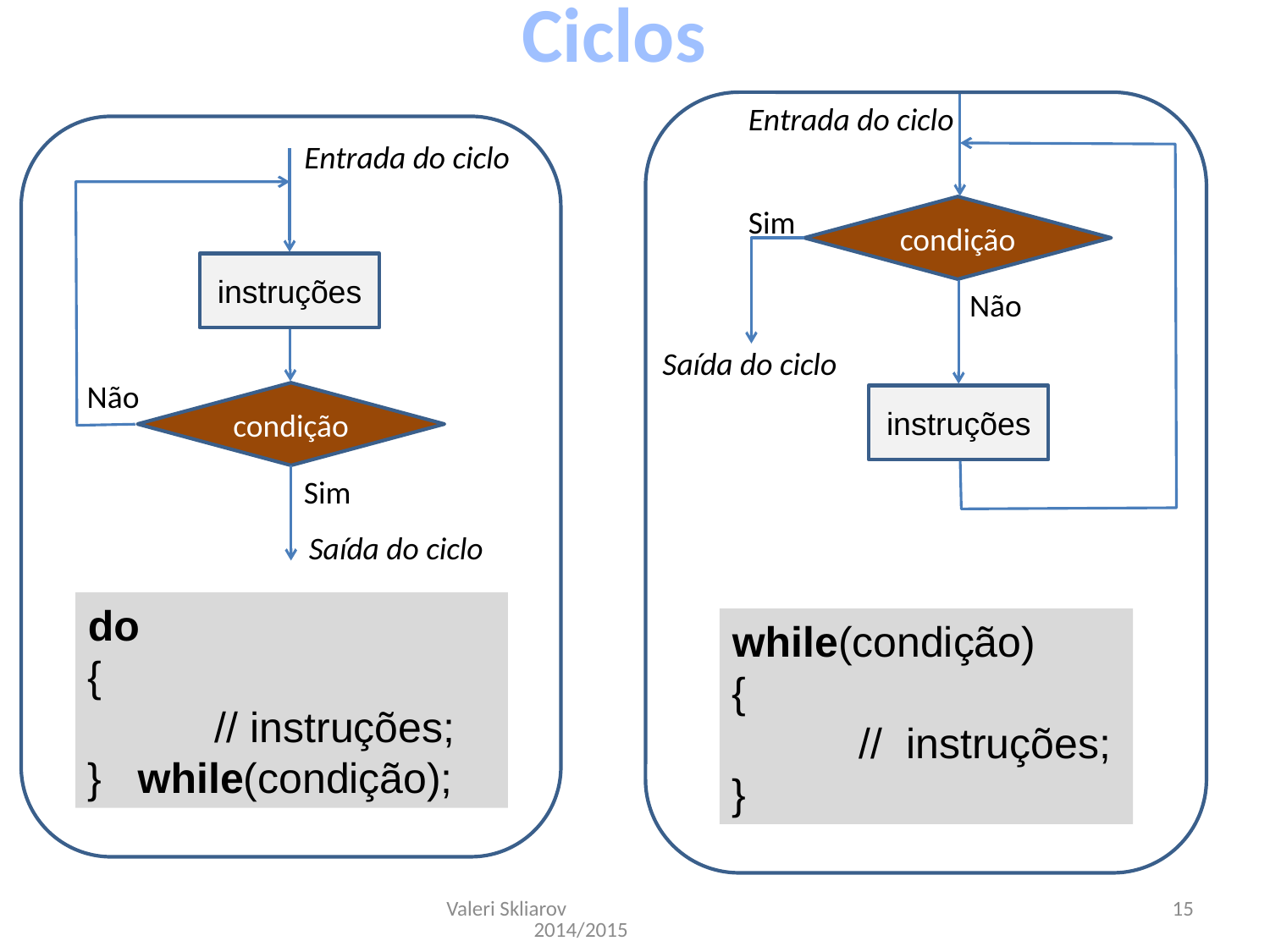

Ciclos

Entrada do ciclo

Entrada do ciclo

instruções
Não
condição
Sim
Sim
condição
Não
Saída do ciclo
instruções
Saída do ciclo
do
{
	// instruções;
}   while(condição);
while(condição)
{
	//  instruções;
}
Valeri Skliarov                                                                      2014/2015
15